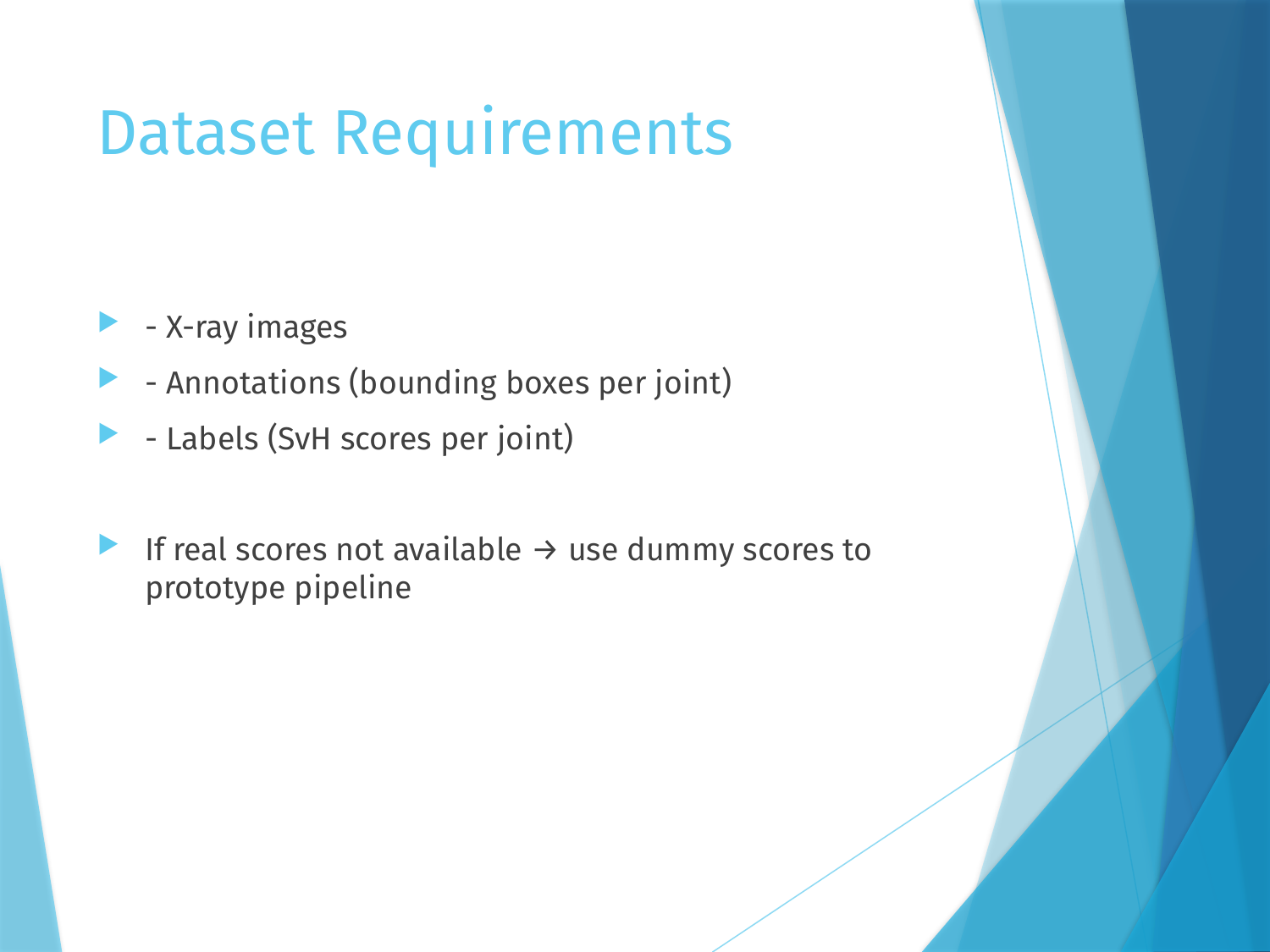

# Dataset Requirements
- X-ray images
- Annotations (bounding boxes per joint)
- Labels (SvH scores per joint)

If real scores not available → use dummy scores to prototype pipeline